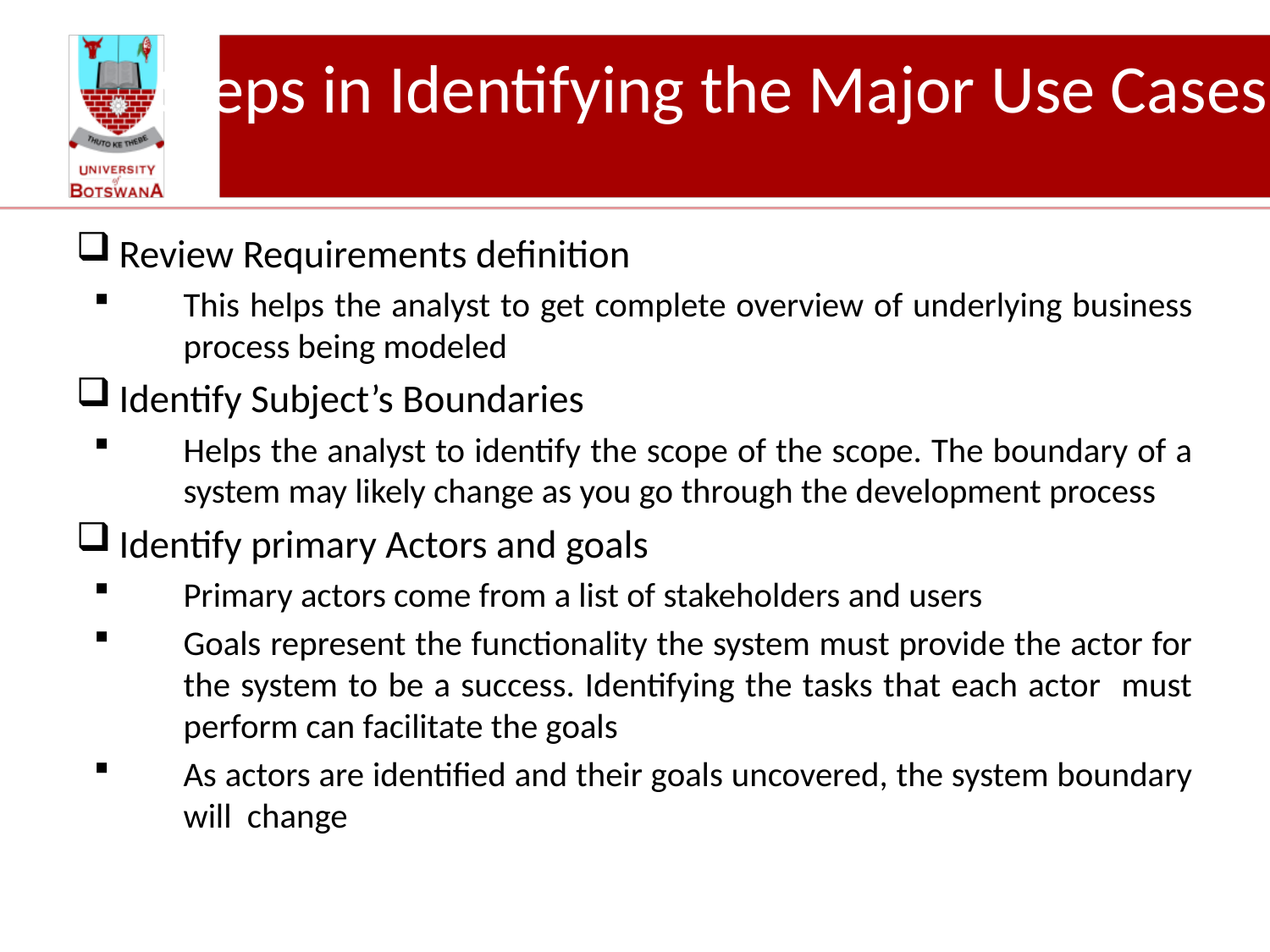

# Steps in Identifying the Major Use Cases
Review Requirements definition
This helps the analyst to get complete overview of underlying business process being modeled
Identify Subject’s Boundaries
Helps the analyst to identify the scope of the scope. The boundary of a system may likely change as you go through the development process
Identify primary Actors and goals
Primary actors come from a list of stakeholders and users
Goals represent the functionality the system must provide the actor for the system to be a success. Identifying the tasks that each actor  must perform can facilitate the goals
As actors are identified and their goals uncovered, the system boundary will  change